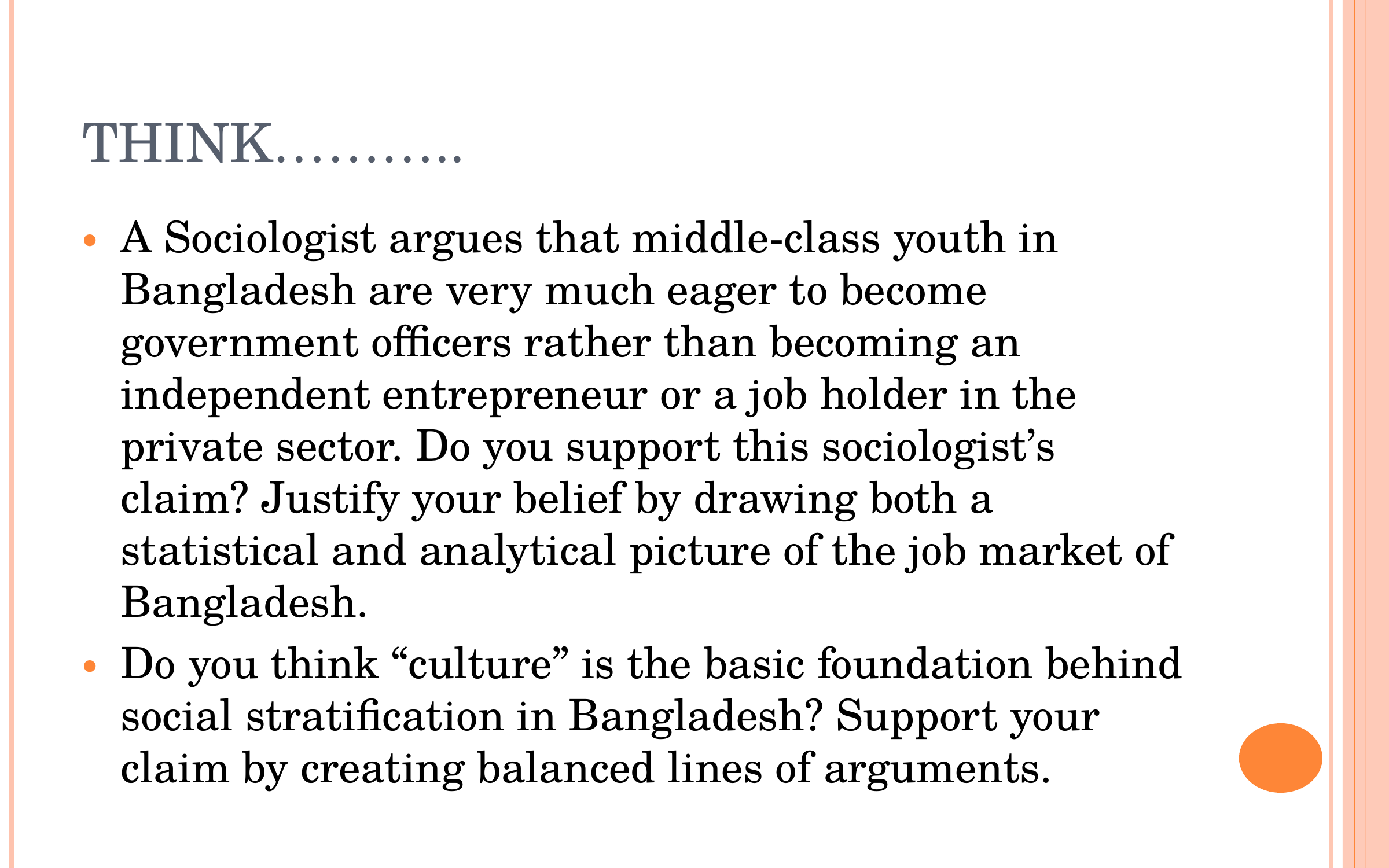

# THINK………..
A Sociologist argues that middle-class youth in Bangladesh are very much eager to become government officers rather than becoming an independent entrepreneur or a job holder in the private sector. Do you support this sociologist’s claim? Justify your belief by drawing both a statistical and analytical picture of the job market of Bangladesh.
Do you think “culture” is the basic foundation behind social stratification in Bangladesh? Support your claim by creating balanced lines of arguments.